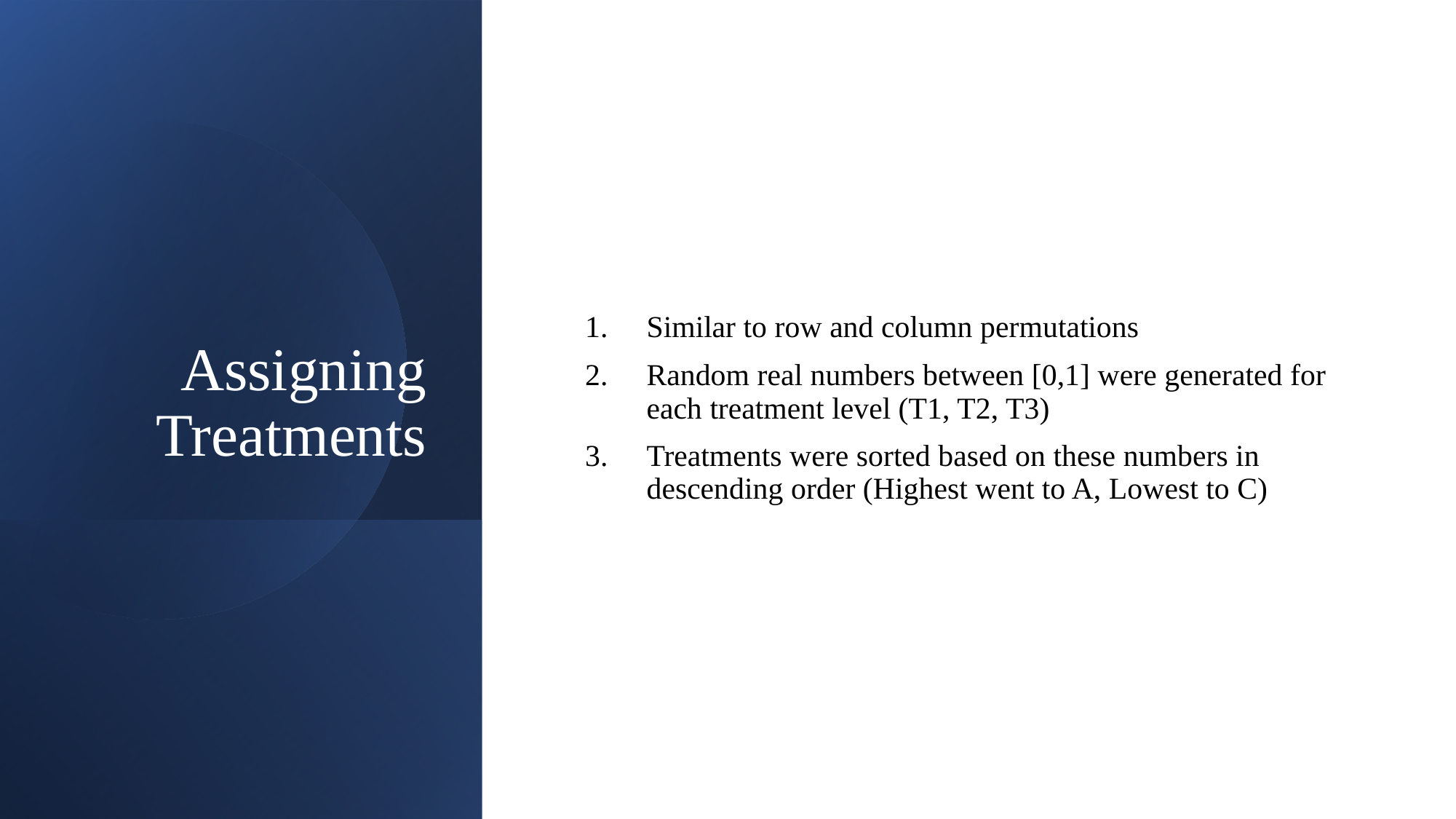

# Assigning Treatments
Similar to row and column permutations
Random real numbers between [0,1] were generated for each treatment level (T1, T2, T3)
Treatments were sorted based on these numbers in descending order (Highest went to A, Lowest to C)